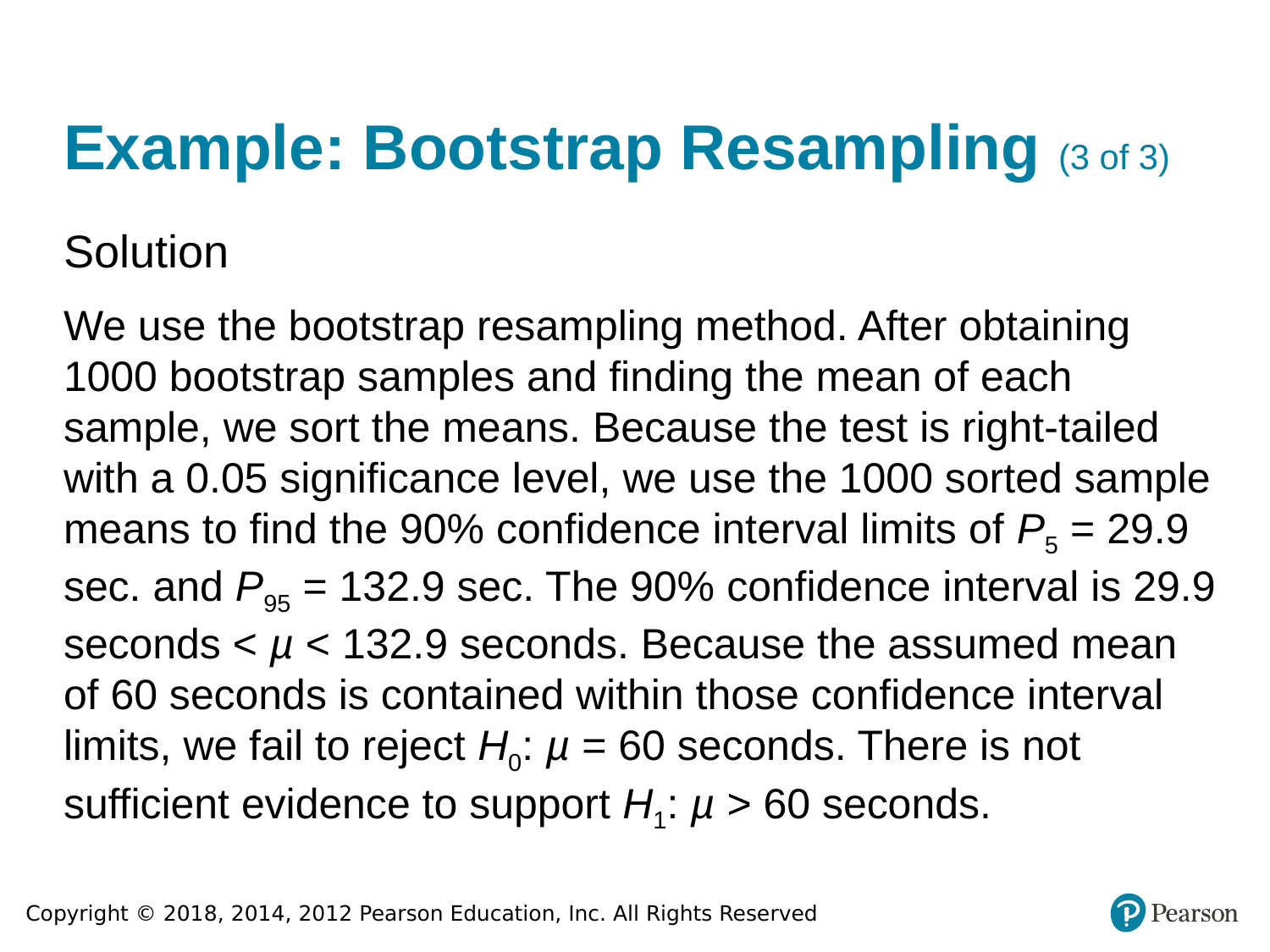

# Example: Bootstrap Resampling (3 of 3)
Solution
We use the bootstrap resampling method. After obtaining 1000 bootstrap samples and finding the mean of each sample, we sort the means. Because the test is right-tailed with a 0.05 significance level, we use the 1000 sorted sample means to find the 90% confidence interval limits of P5 = 29.9 sec. and P95 = 132.9 sec. The 90% confidence interval is 29.9 seconds < µ < 132.9 seconds. Because the assumed mean of 60 seconds is contained within those confidence interval limits, we fail to reject H0: µ = 60 seconds. There is not sufficient evidence to support H1: µ > 60 seconds.